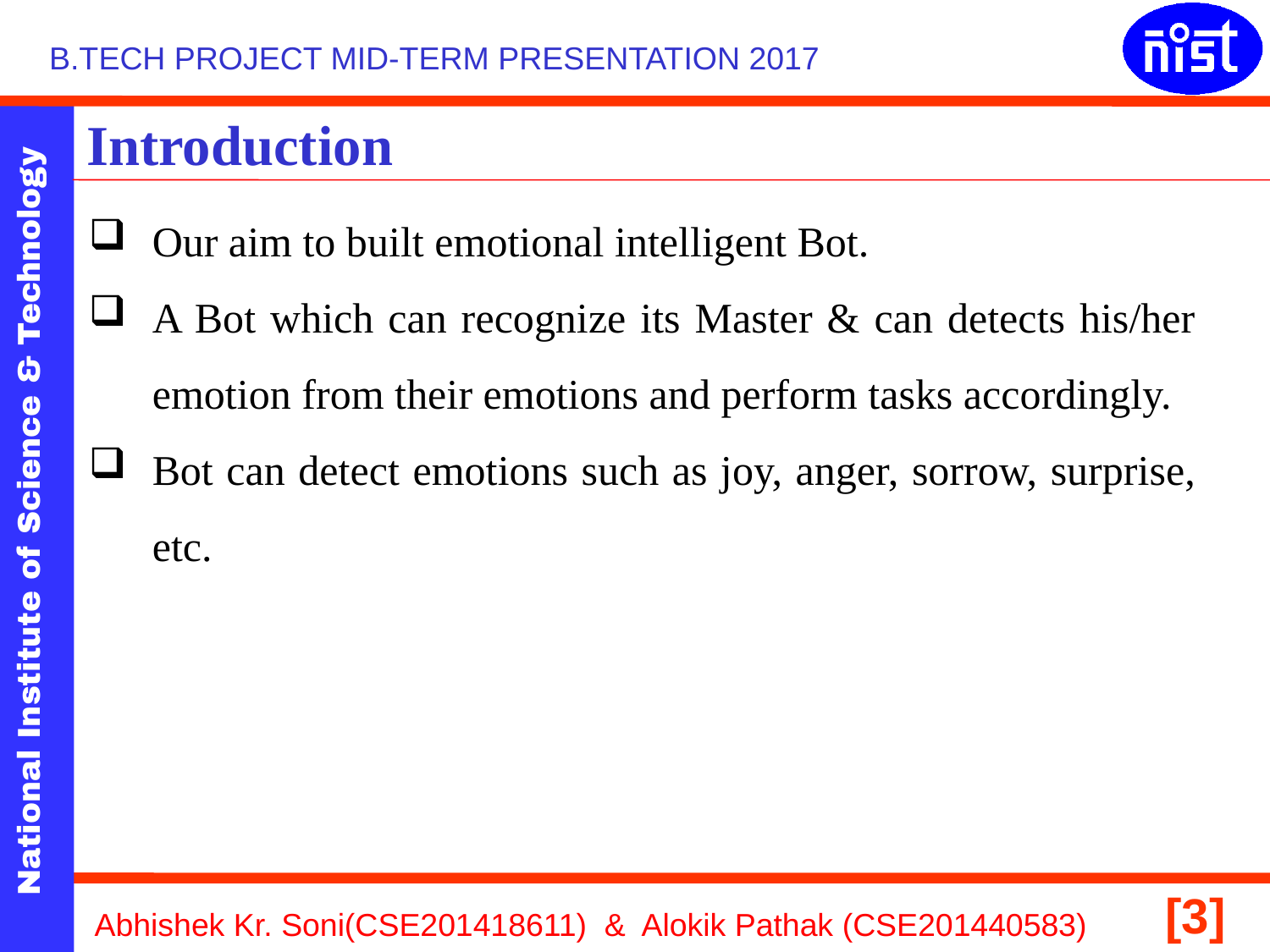

B.TECH PROJECT MID-TERM PRESENTATION 2017
Introduction
Our aim to built emotional intelligent Bot.
A Bot which can recognize its Master & can detects his/her emotion from their emotions and perform tasks accordingly.
Bot can detect emotions such as joy, anger, sorrow, surprise, etc.

Abhishek Kr. Soni(CSE201418611)  &  Alokik Pathak (CSE201440583)